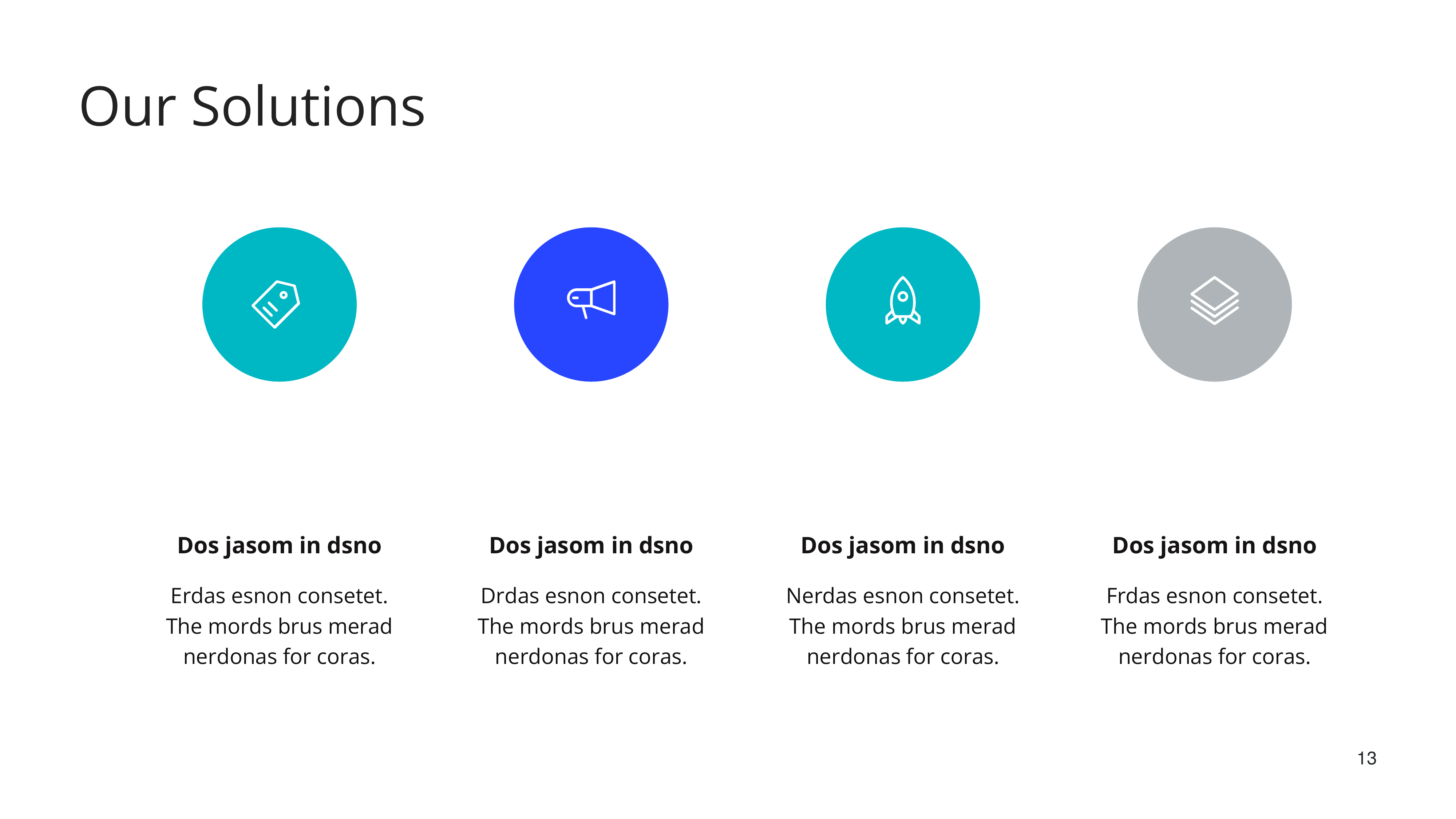

Our Solutions

Dos jasom in dsno
Dos jasom in dsno
Dos jasom in dsno
Dos jasom in dsno
Erdas esnon consetet.
The mords brus merad nerdonas for coras.
Drdas esnon consetet.
The mords brus merad nerdonas for coras.
Nerdas esnon consetet.
The mords brus merad nerdonas for coras.
Frdas esnon consetet.
The mords brus merad nerdonas for coras.
13